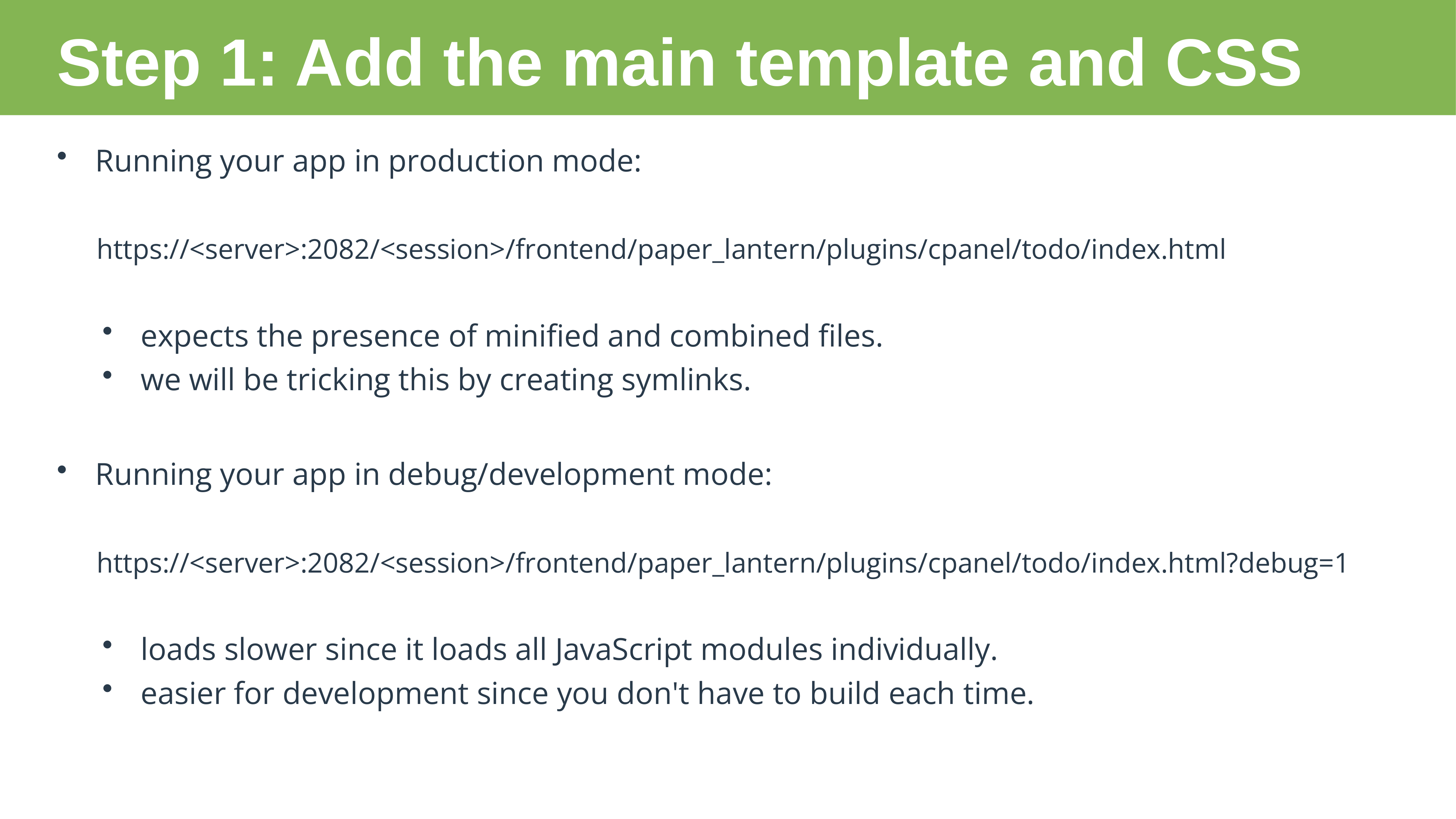

# Step 1: Add the main template and CSS
Running your app in production mode:

     https://<server>:2082/<session>/frontend/paper_lantern/plugins/cpanel/todo/index.html

expects the presence of minified and combined files.
we will be tricking this by creating symlinks.

Running your app in debug/development mode:

     https://<server>:2082/<session>/frontend/paper_lantern/plugins/cpanel/todo/index.html?debug=1

loads slower since it loads all JavaScript modules individually.
easier for development since you don't have to build each time.